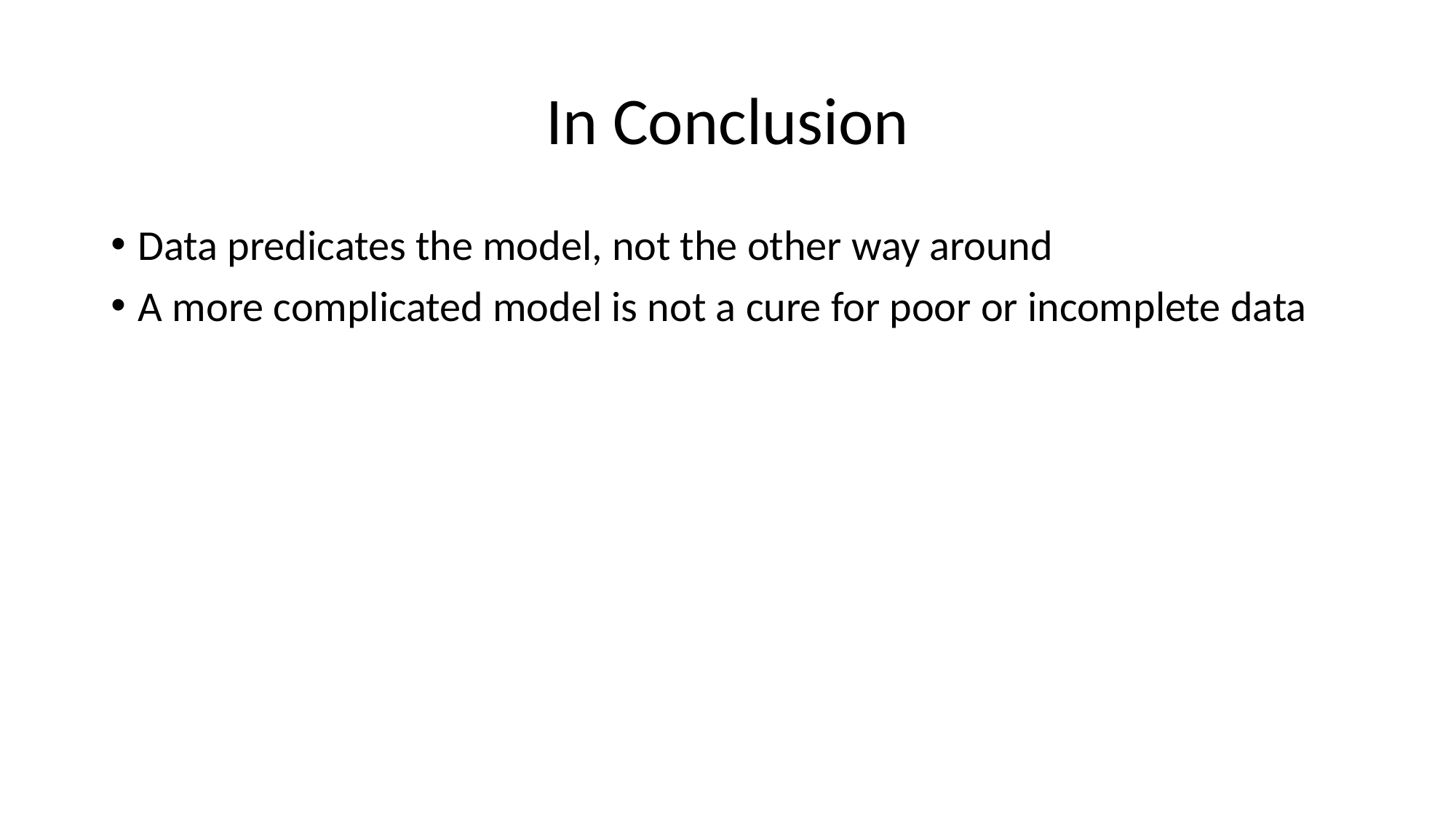

# In Conclusion
Data predicates the model, not the other way around
A more complicated model is not a cure for poor or incomplete data